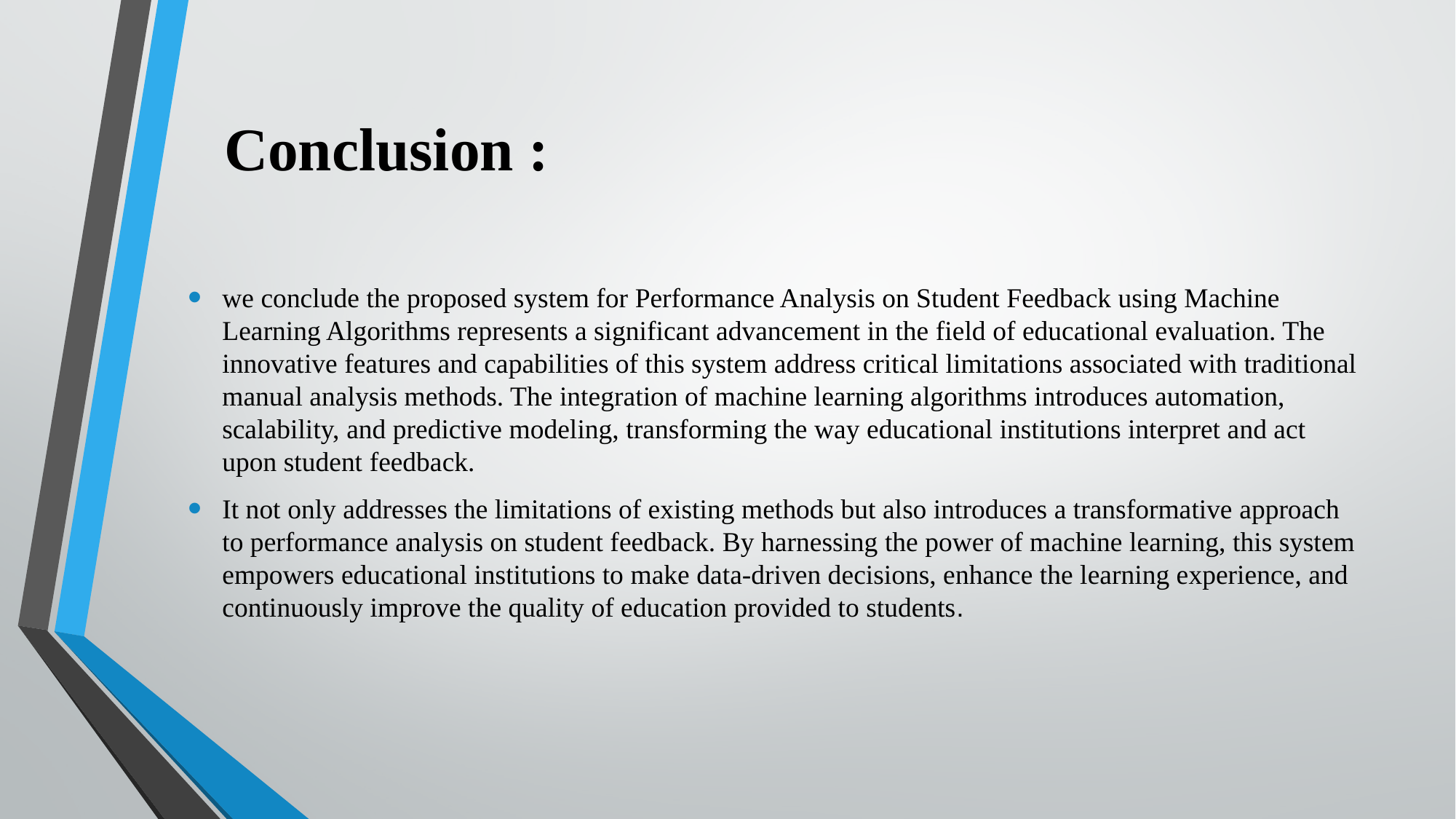

# Conclusion :
we conclude the proposed system for Performance Analysis on Student Feedback using Machine Learning Algorithms represents a significant advancement in the field of educational evaluation. The innovative features and capabilities of this system address critical limitations associated with traditional manual analysis methods. The integration of machine learning algorithms introduces automation, scalability, and predictive modeling, transforming the way educational institutions interpret and act upon student feedback.
It not only addresses the limitations of existing methods but also introduces a transformative approach to performance analysis on student feedback. By harnessing the power of machine learning, this system empowers educational institutions to make data-driven decisions, enhance the learning experience, and continuously improve the quality of education provided to students.